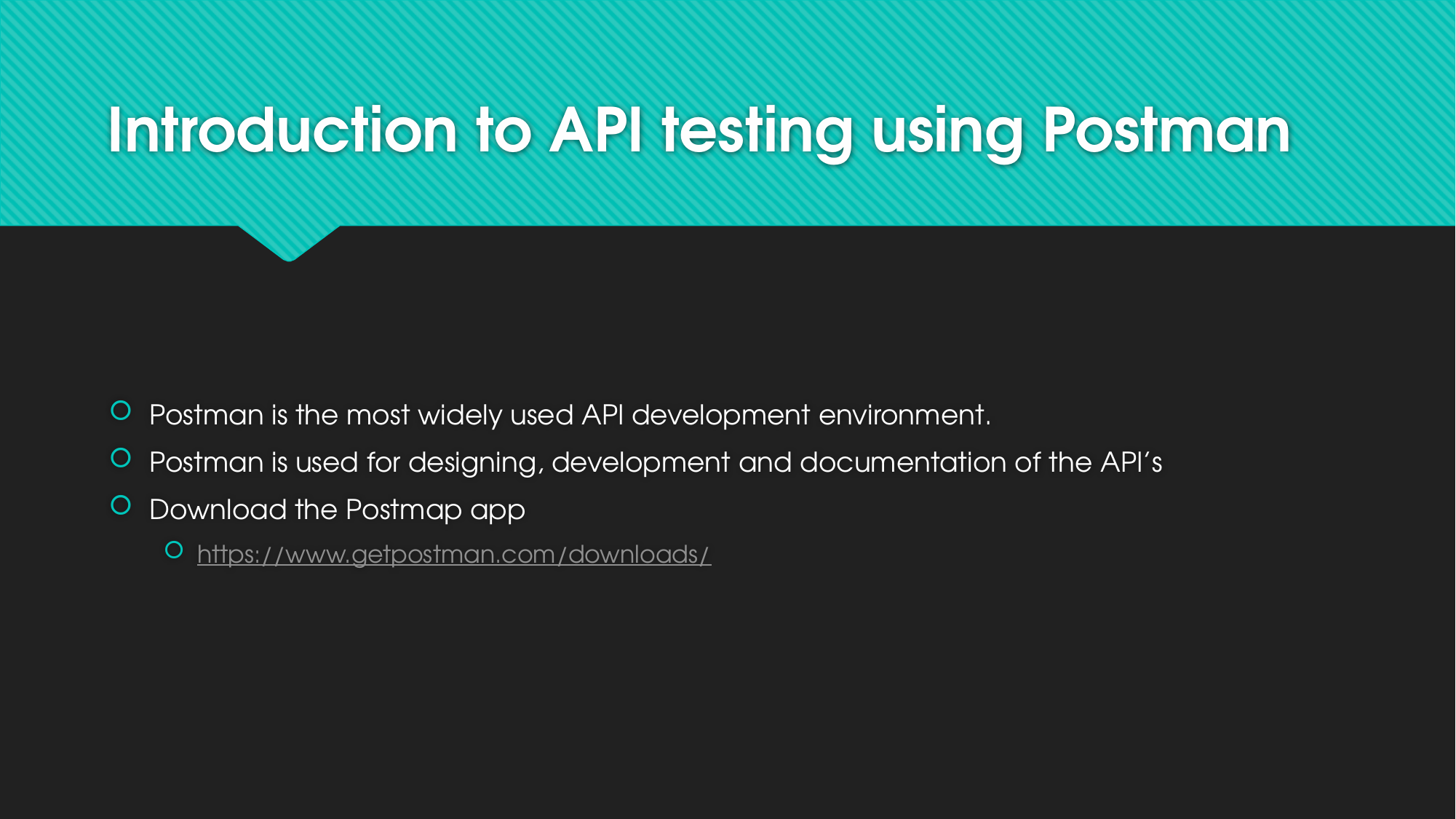

# Introduction to API testing using Postman
Postman is the most widely used API development environment.
Postman is used for designing, development and documentation of the API’s
Download the Postmap app
https://www.getpostman.com/downloads/